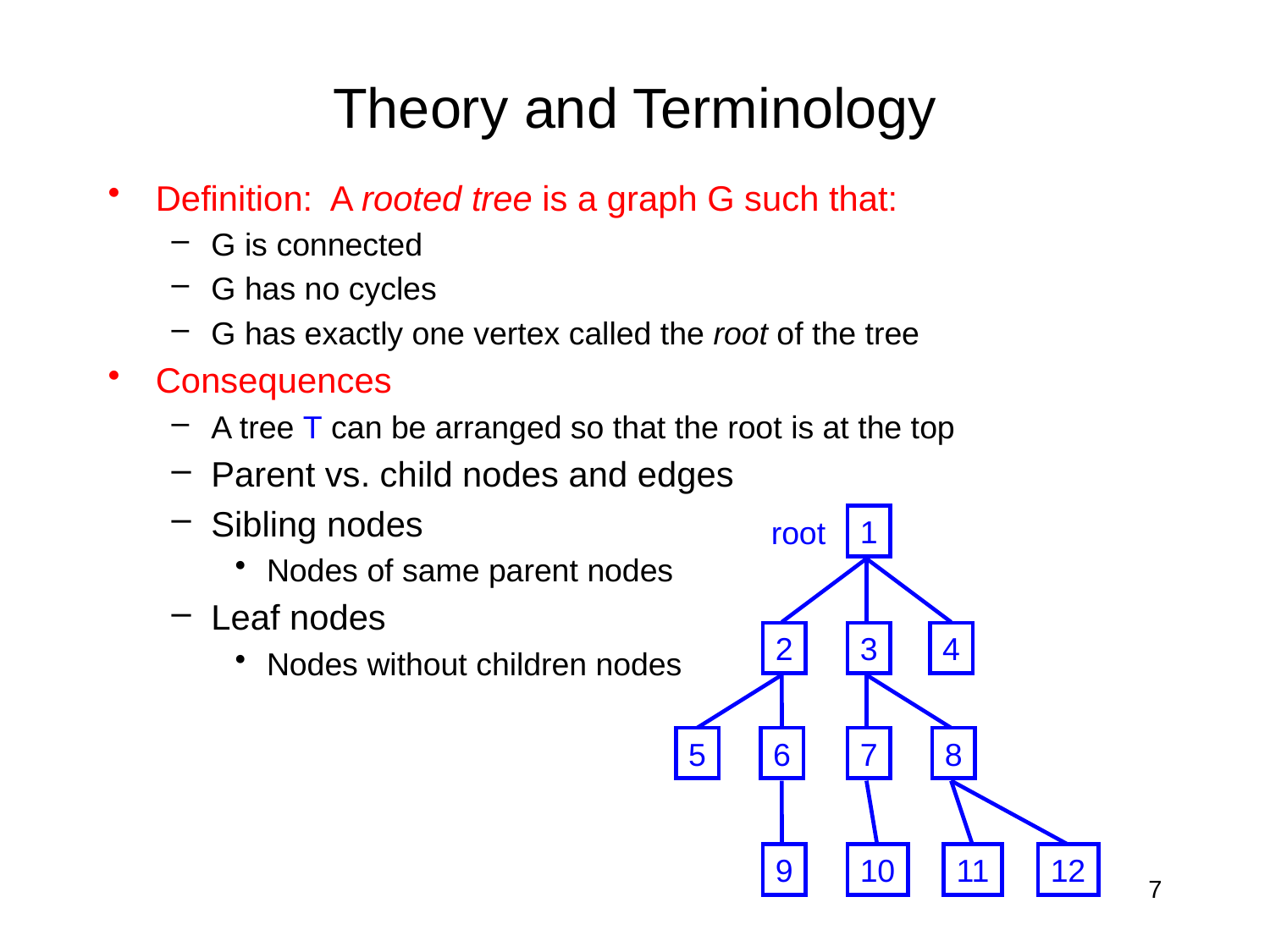

# Theory and Terminology
Definition:  A rooted tree is a graph G such that:
G is connected
G has no cycles
G has exactly one vertex called the root of the tree
Consequences
A tree T can be arranged so that the root is at the top
Parent vs. child nodes and edges
Sibling nodes
Nodes of same parent nodes
Leaf nodes
Nodes without children nodes

1
root

2
3
4

5
6
7
8

9
10
11
12
7